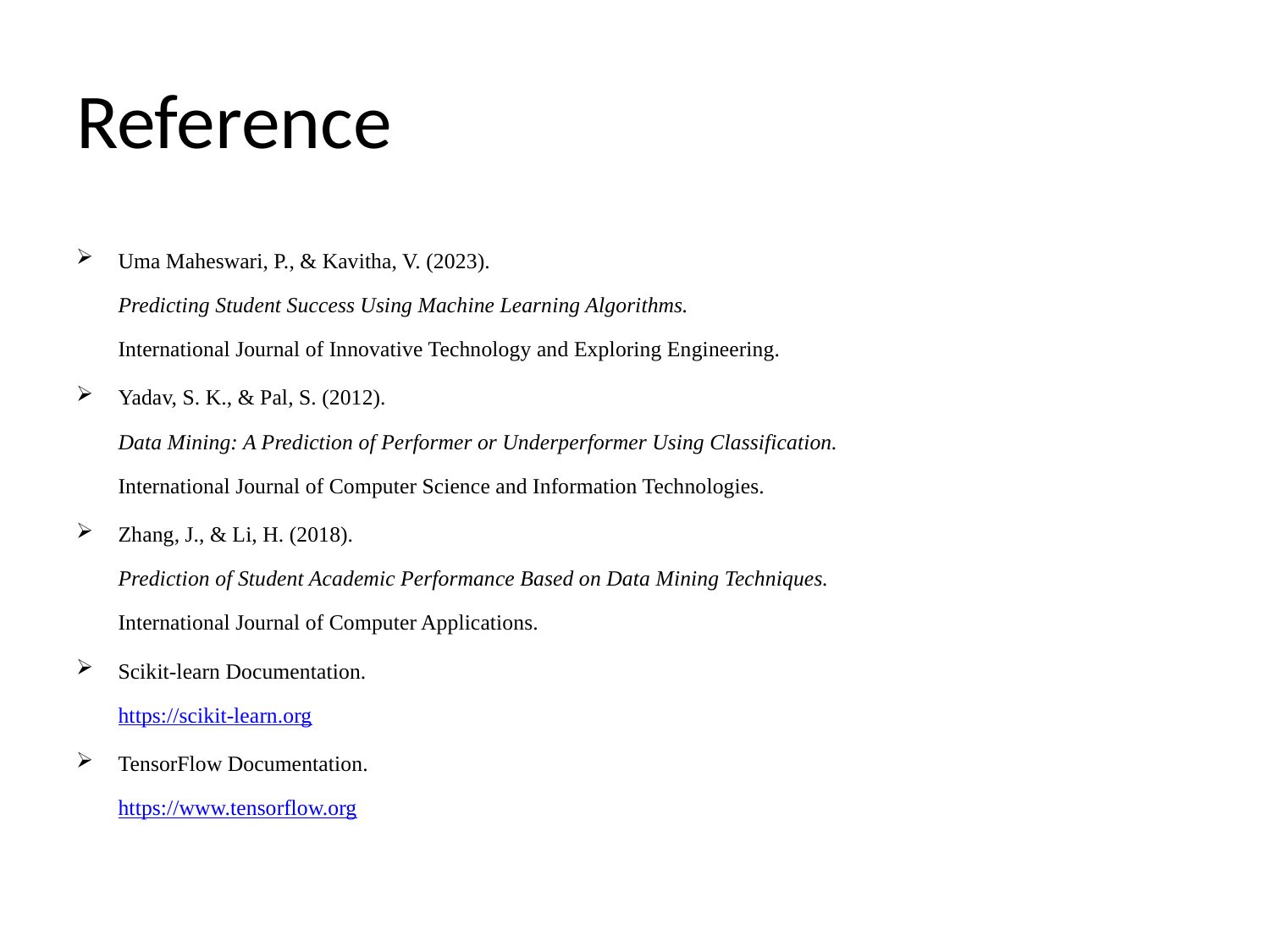

# Reference
Uma Maheswari, P., & Kavitha, V. (2023).
Predicting Student Success Using Machine Learning Algorithms.
International Journal of Innovative Technology and Exploring Engineering.
Yadav, S. K., & Pal, S. (2012).
Data Mining: A Prediction of Performer or Underperformer Using Classification.
International Journal of Computer Science and Information Technologies.
Zhang, J., & Li, H. (2018).
Prediction of Student Academic Performance Based on Data Mining Techniques.
International Journal of Computer Applications.
Scikit-learn Documentation.
https://scikit-learn.org
TensorFlow Documentation.
https://www.tensorflow.org